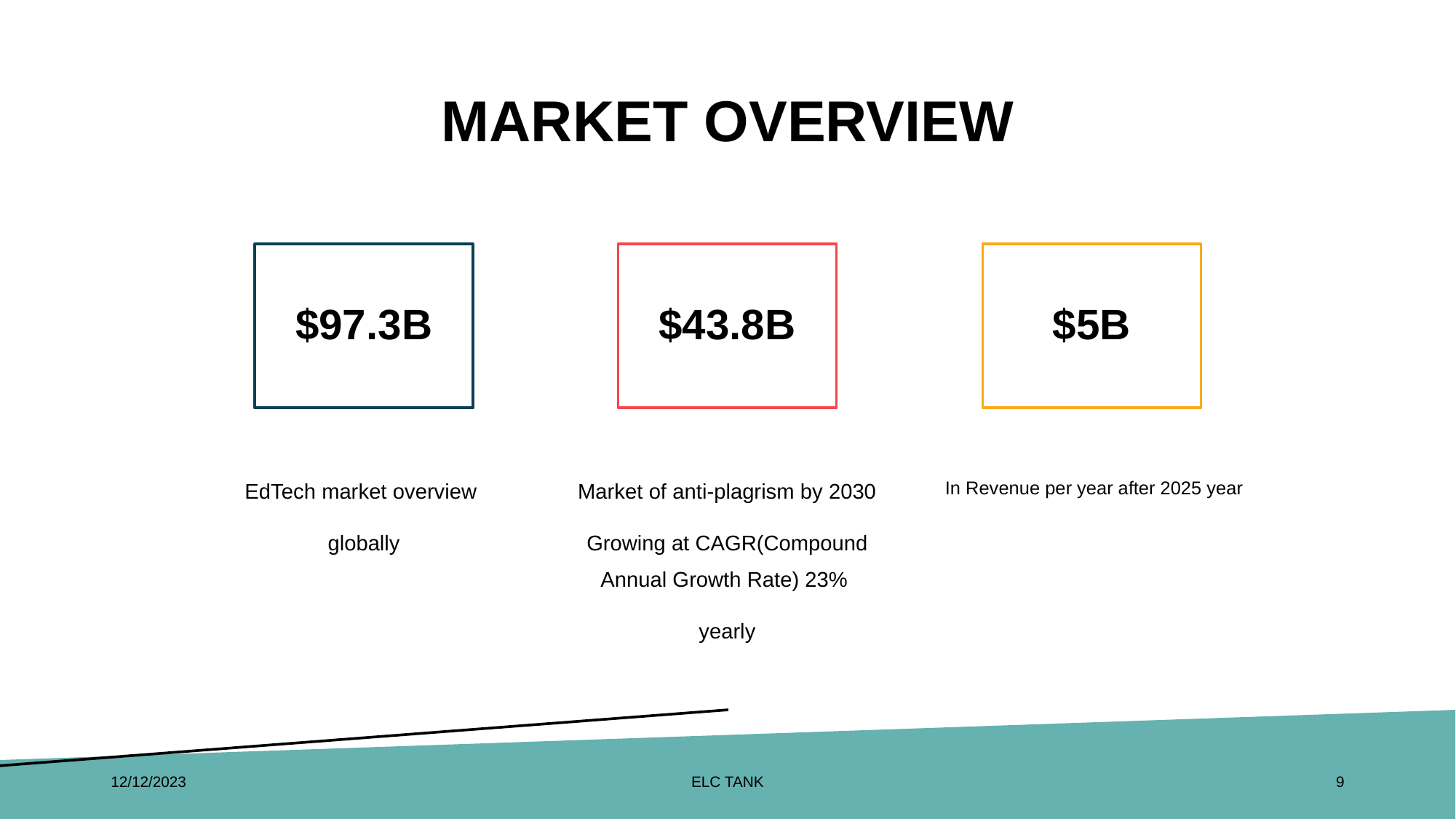

# MARKET OVERVIEW
$97.3B
$43.8B
$5B
Market of anti-plagrism by 2030
Growing at CAGR(Compound Annual Growth Rate) 23%
yearly

 In Revenue per year after 2025 year
EdTech market overview
globally
12/12/2023
ELC TANK
9